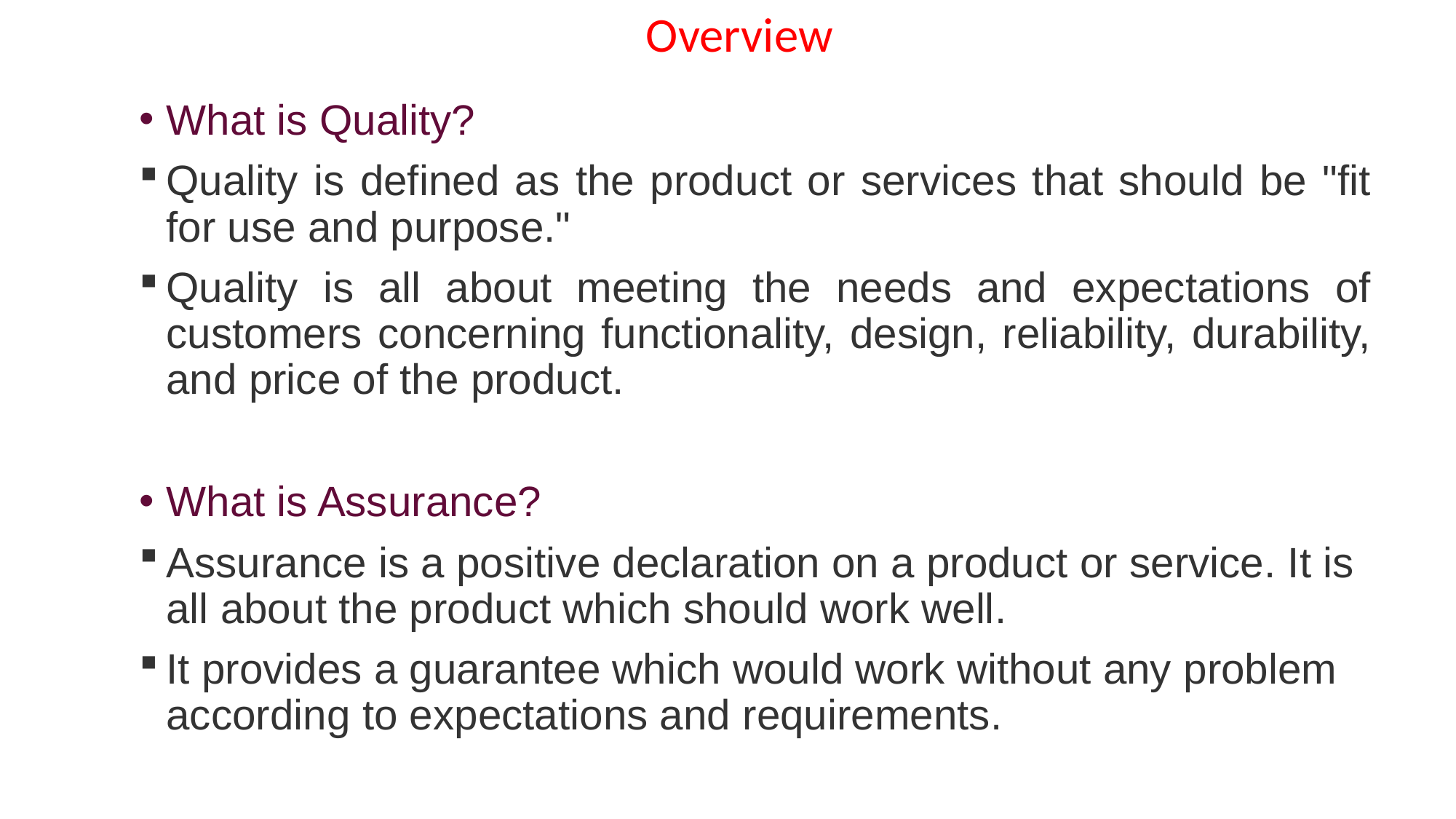

# Overview
What is Quality?
Quality is defined as the product or services that should be "fit for use and purpose."
Quality is all about meeting the needs and expectations of customers concerning functionality, design, reliability, durability, and price of the product.

What is Assurance?
Assurance is a positive declaration on a product or service. It is all about the product which should work well.
It provides a guarantee which would work without any problem according to expectations and requirements.